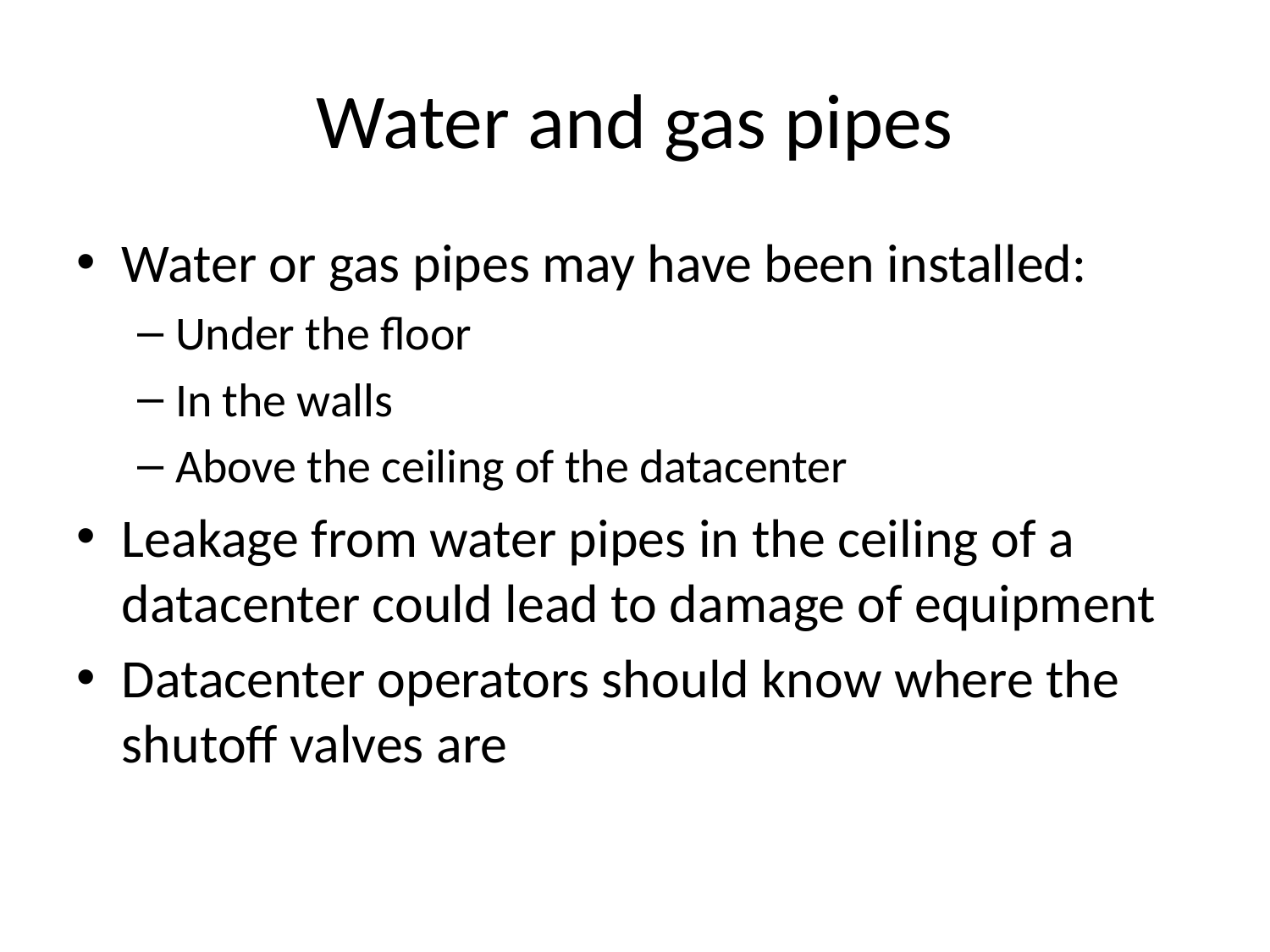

# Water and gas pipes
Water or gas pipes may have been installed:
Under the floor
In the walls
Above the ceiling of the datacenter
Leakage from water pipes in the ceiling of a datacenter could lead to damage of equipment
Datacenter operators should know where the shutoff valves are